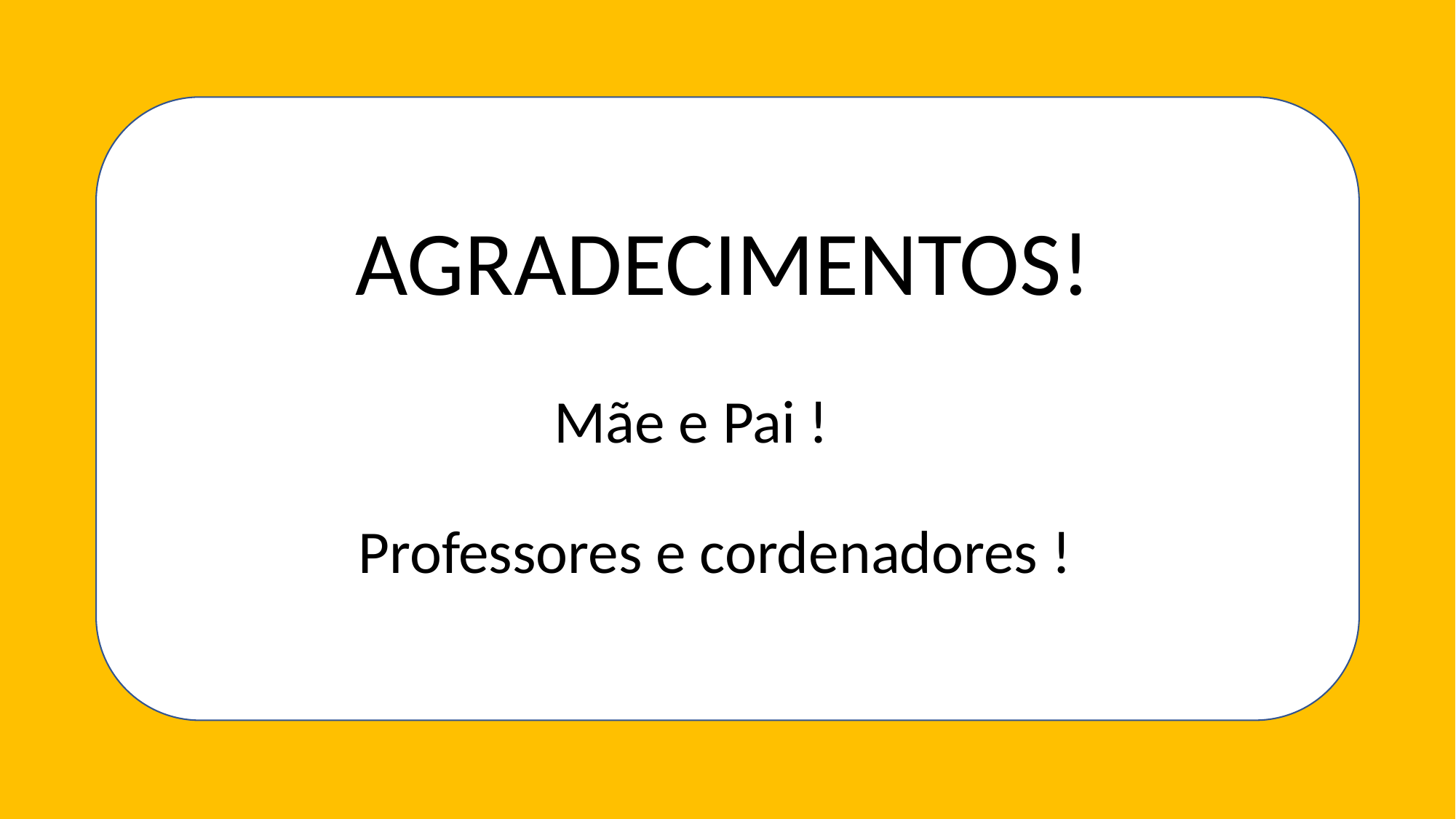

AGRADECIMENTOS!
Mãe e Pai !
Professores e cordenadores !